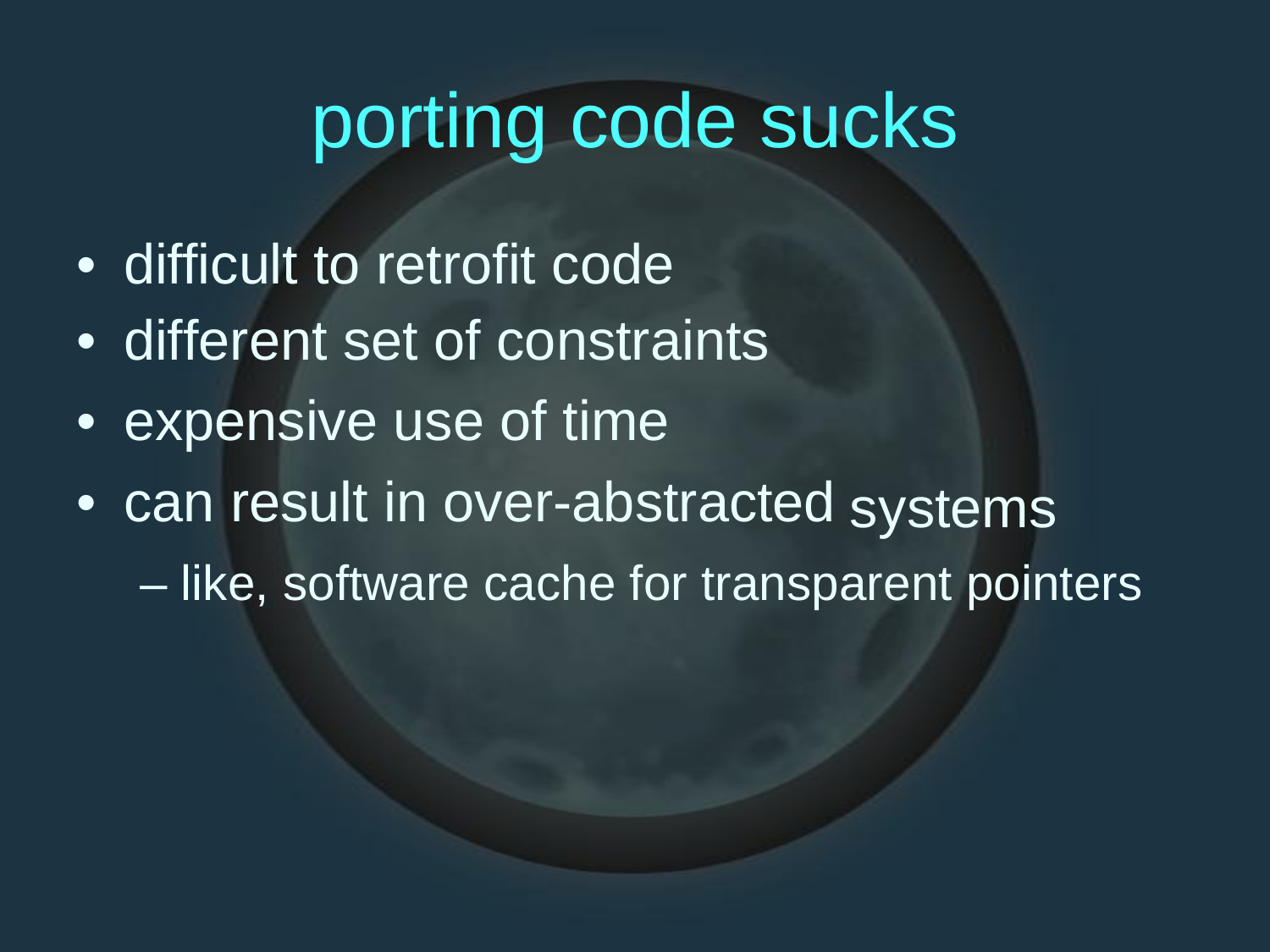

porting
code
sucks
•
•
•
•
difficult to retrofit code
different set of constraints
expensive use of time
can result in over-abstracted
systems
– like, software cache for transparent pointers